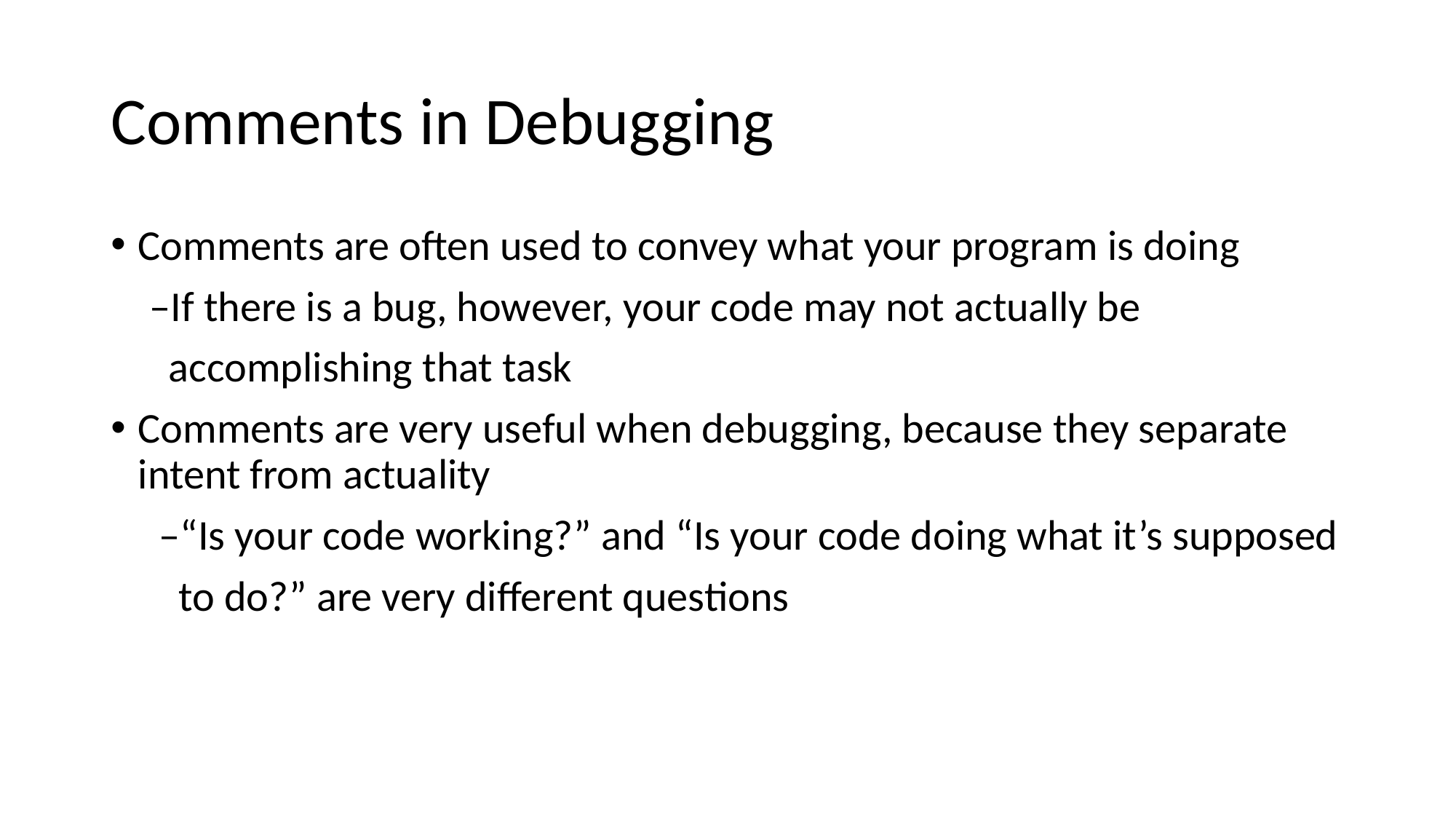

# Comments in Debugging
Comments are often used to convey what your program is doing
    –If there is a bug, however, your code may not actually be
      accomplishing that task
Comments are very useful when debugging, because they separate intent from actuality
     –“Is your code working?” and “Is your code doing what it’s supposed
       to do?” are very different questions